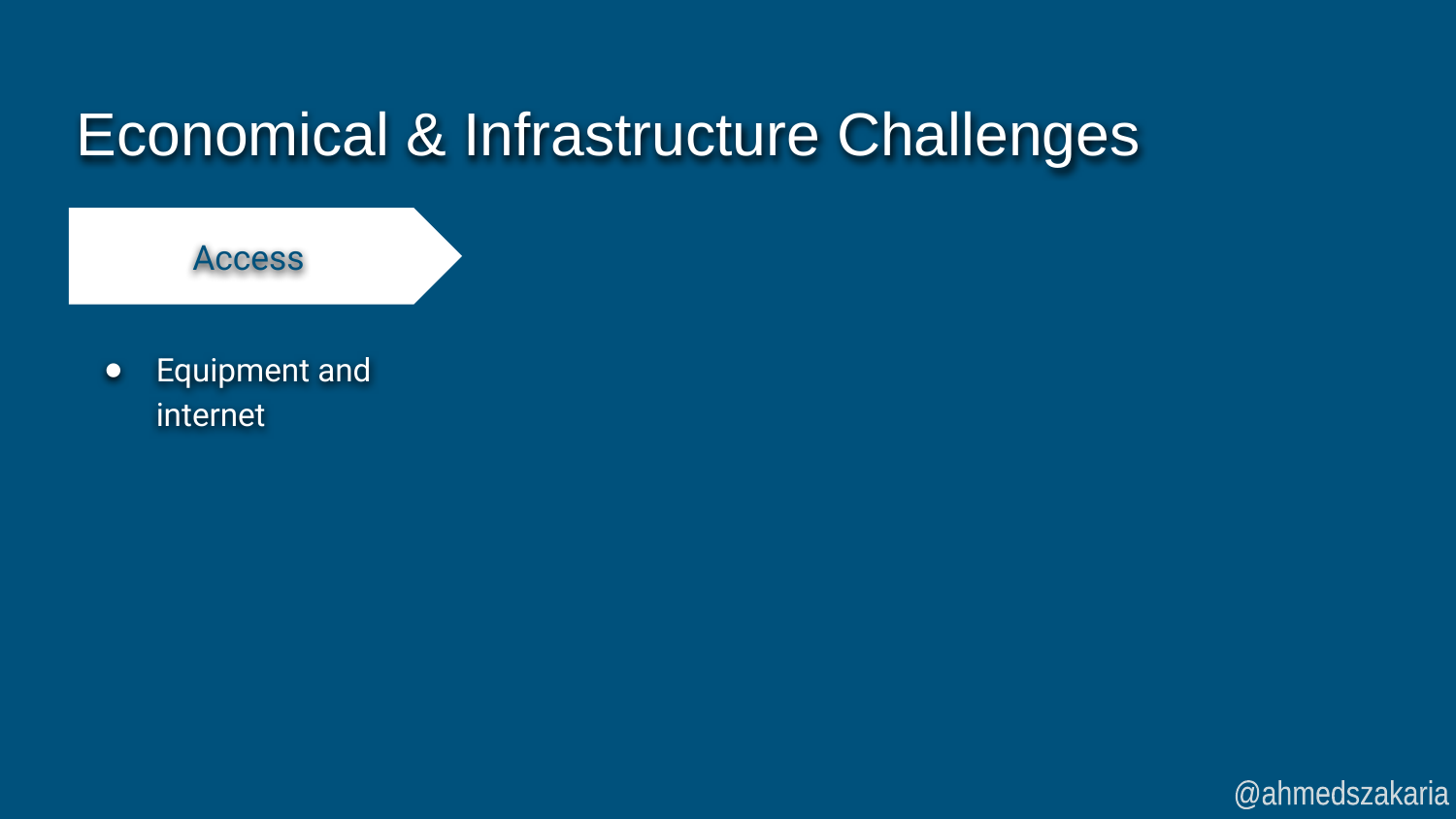

# Economical & Infrastructure Challenges

Access
Equipment and internet
@ahmedszakaria